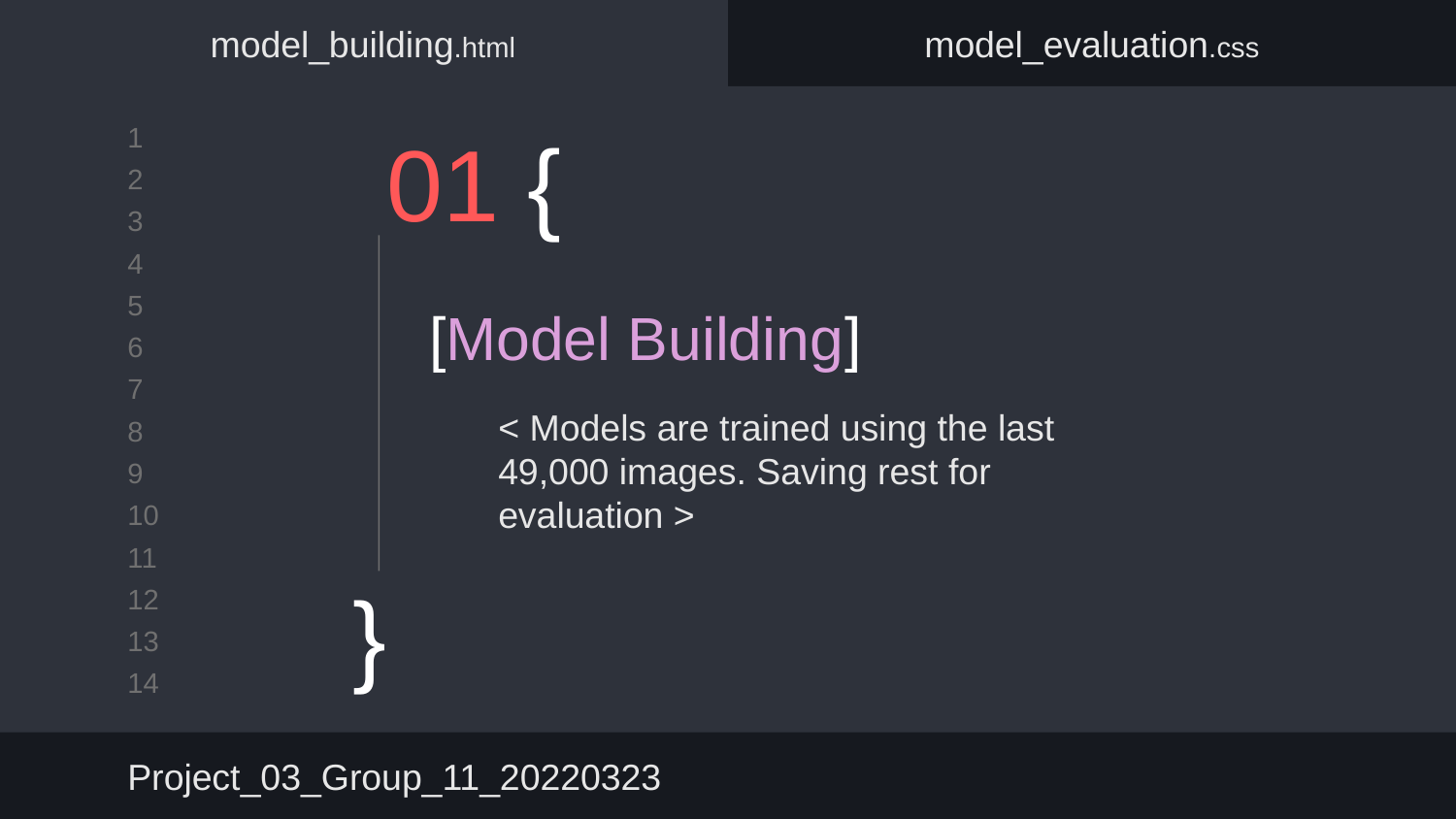

model_building.html
model_evaluation.css
# 01 {
[Model Building]
< Models are trained using the last 49,000 images. Saving rest for evaluation >
}
Project_03_Group_11_20220323